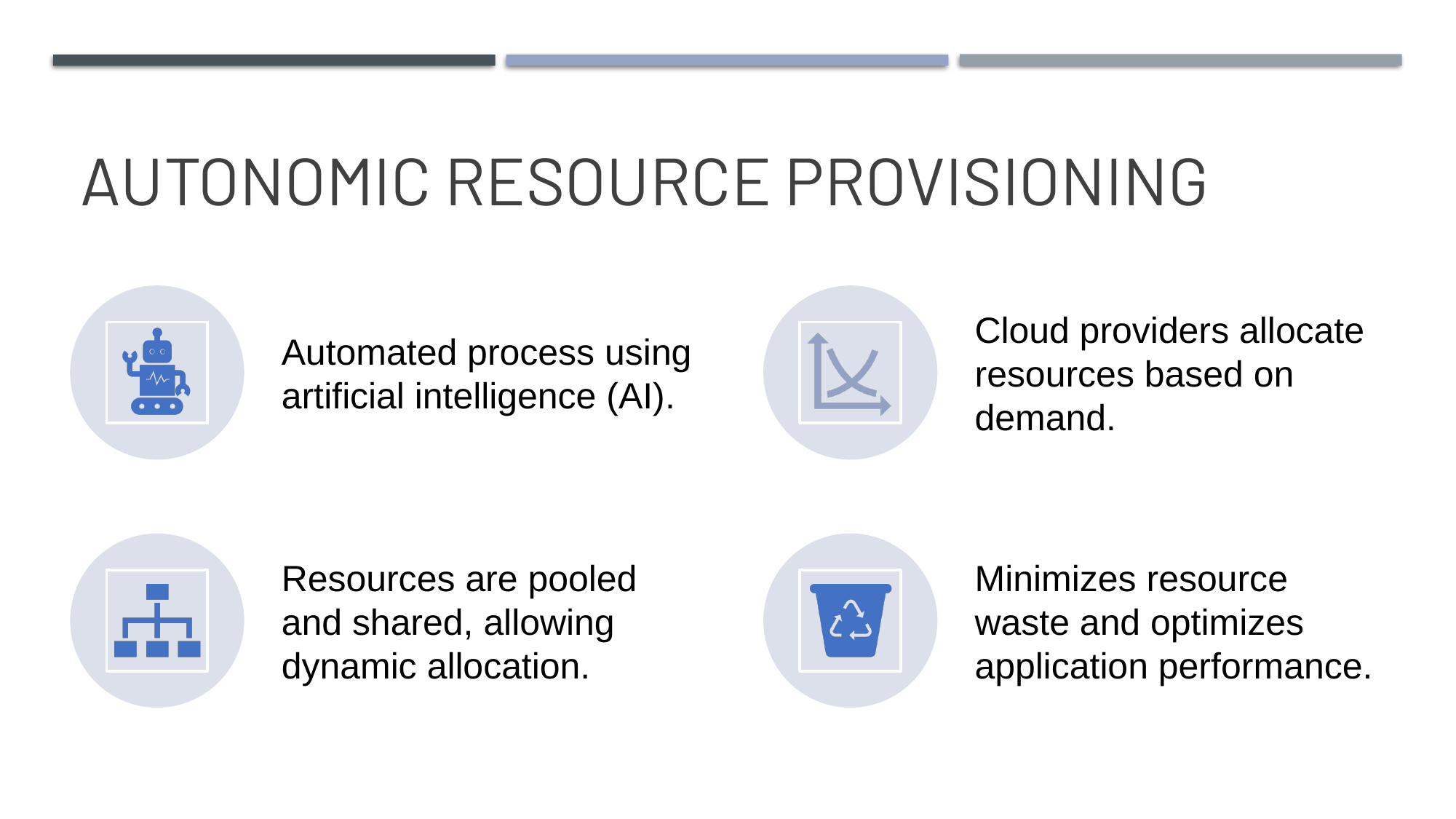

# Autonomic Resource Provisioning
Automated process using artificial intelligence (AI).
Cloud providers allocate resources based on demand.
Resources are pooled and shared, allowing dynamic allocation.
Minimizes resource waste and optimizes application performance.